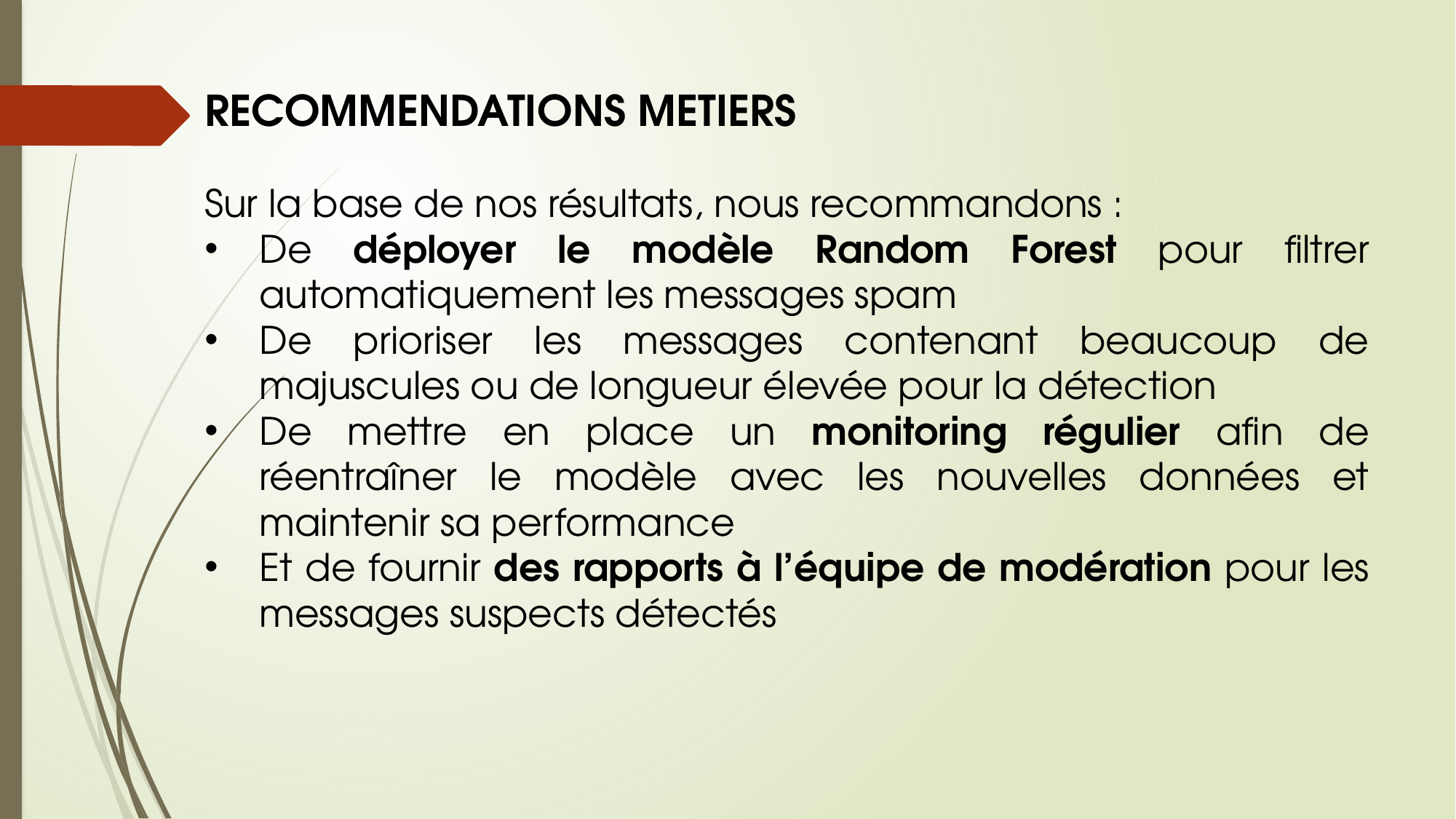

RECOMMENDATIONS METIERS
Sur la base de nos résultats, nous recommandons :
De déployer le modèle Random Forest pour filtrer automatiquement les messages spam
De prioriser les messages contenant beaucoup de majuscules ou de longueur élevée pour la détection
De mettre en place un monitoring régulier afin de réentraîner le modèle avec les nouvelles données et maintenir sa performance
Et de fournir des rapports à l’équipe de modération pour les messages suspects détectés